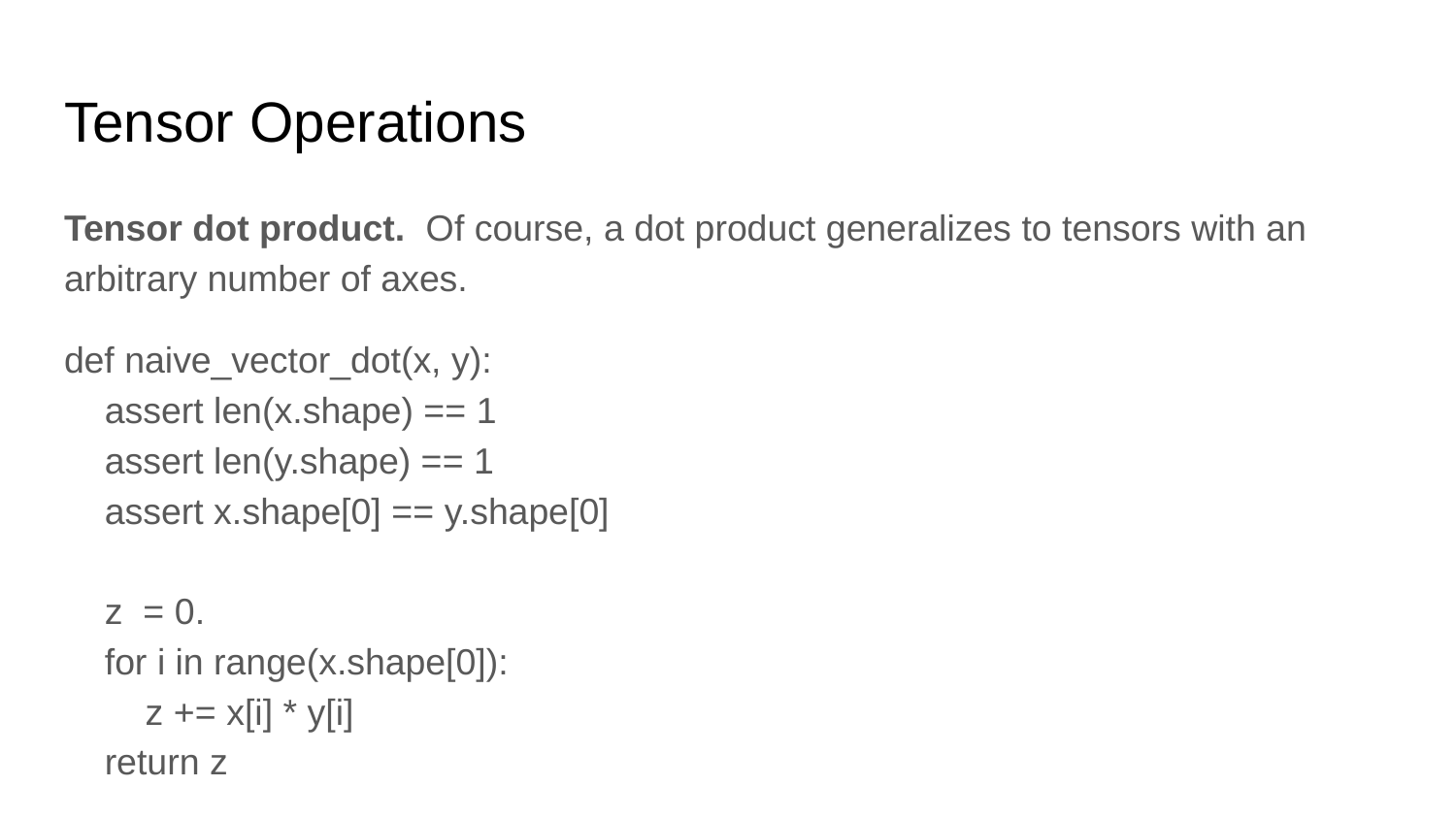

# Tensor Operations
Tensor dot product.  Of course, a dot product generalizes to tensors with an arbitrary number of axes.
def naive_vector_dot(x, y):
    assert len(x.shape) == 1
    assert len(y.shape) == 1
    assert x.shape[0] == y.shape[0]
    z  = 0.
    for i in range(x.shape[0]):
        z += x[i] * y[i]
    return z